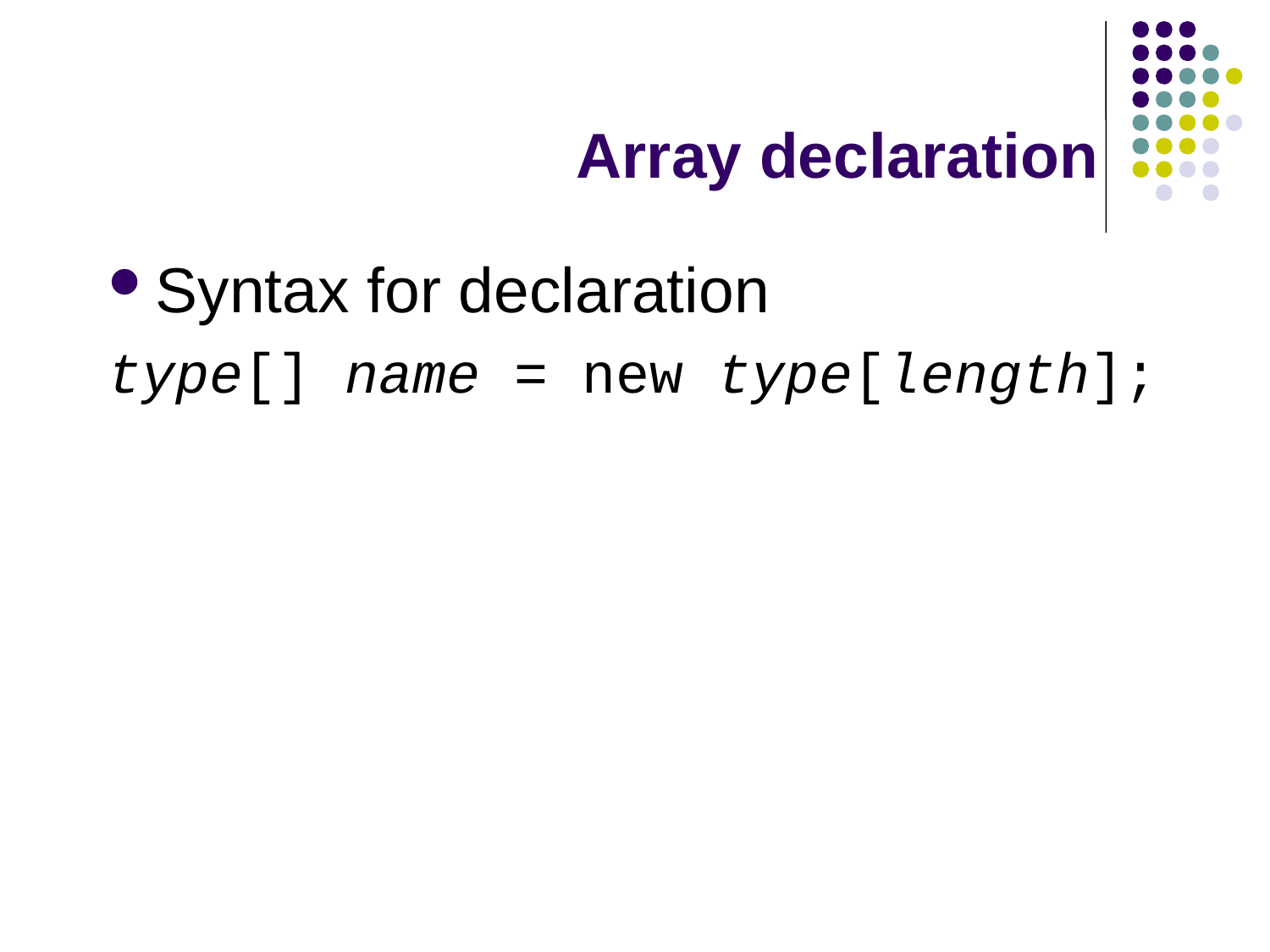

# Array declaration
Syntax for declaration
type[] name = new type[length];